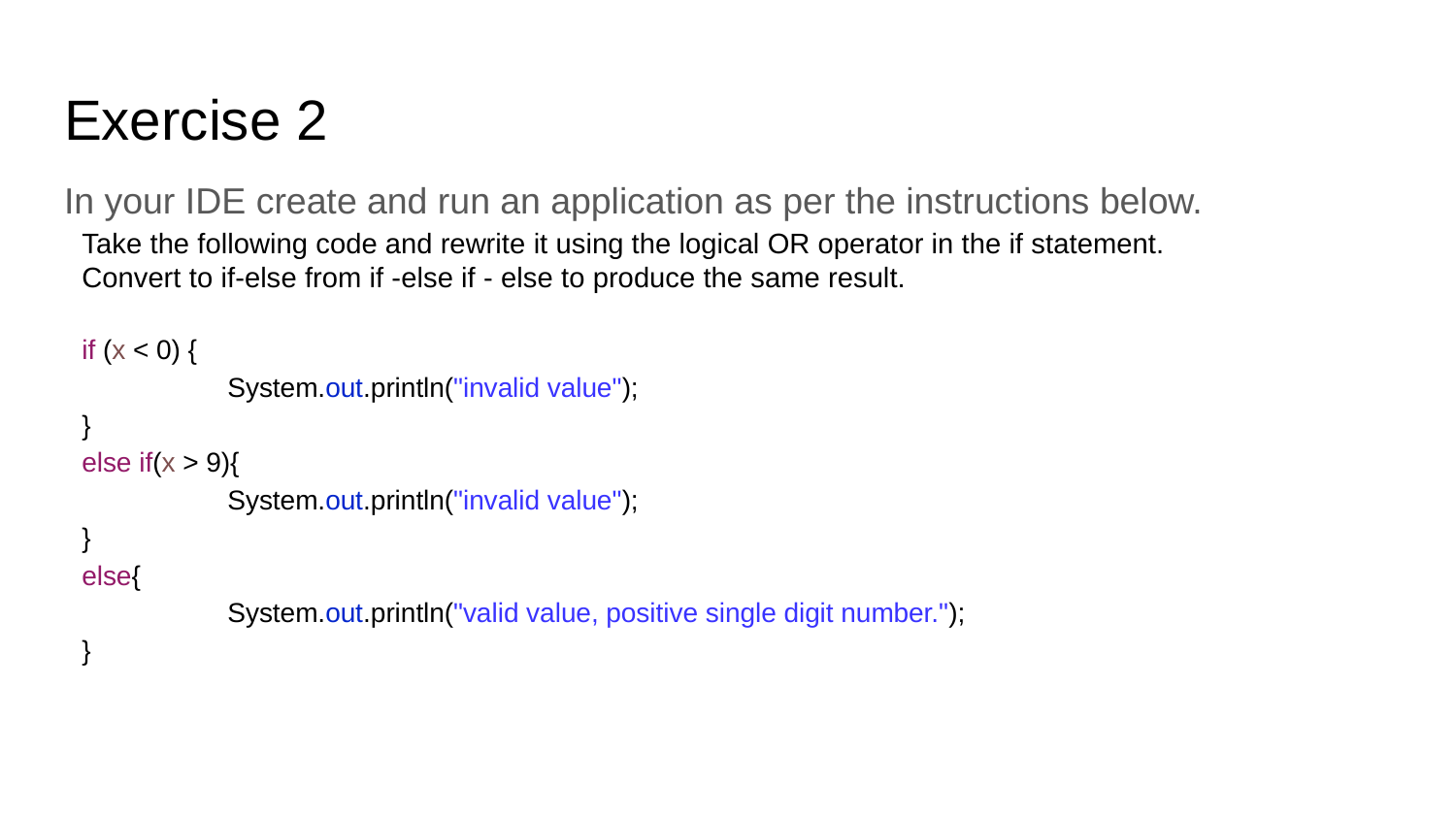

# Exercise 2
In your IDE create and run an application as per the instructions below.
Take the following code and rewrite it using the logical OR operator in the if statement.
Convert to if-else from if -else if - else to produce the same result.

if (x < 0) {
	System.out.println("invalid value");
}
else if(x > 9){
	System.out.println("invalid value");
}
else{
	System.out.println("valid value, positive single digit number.");
}